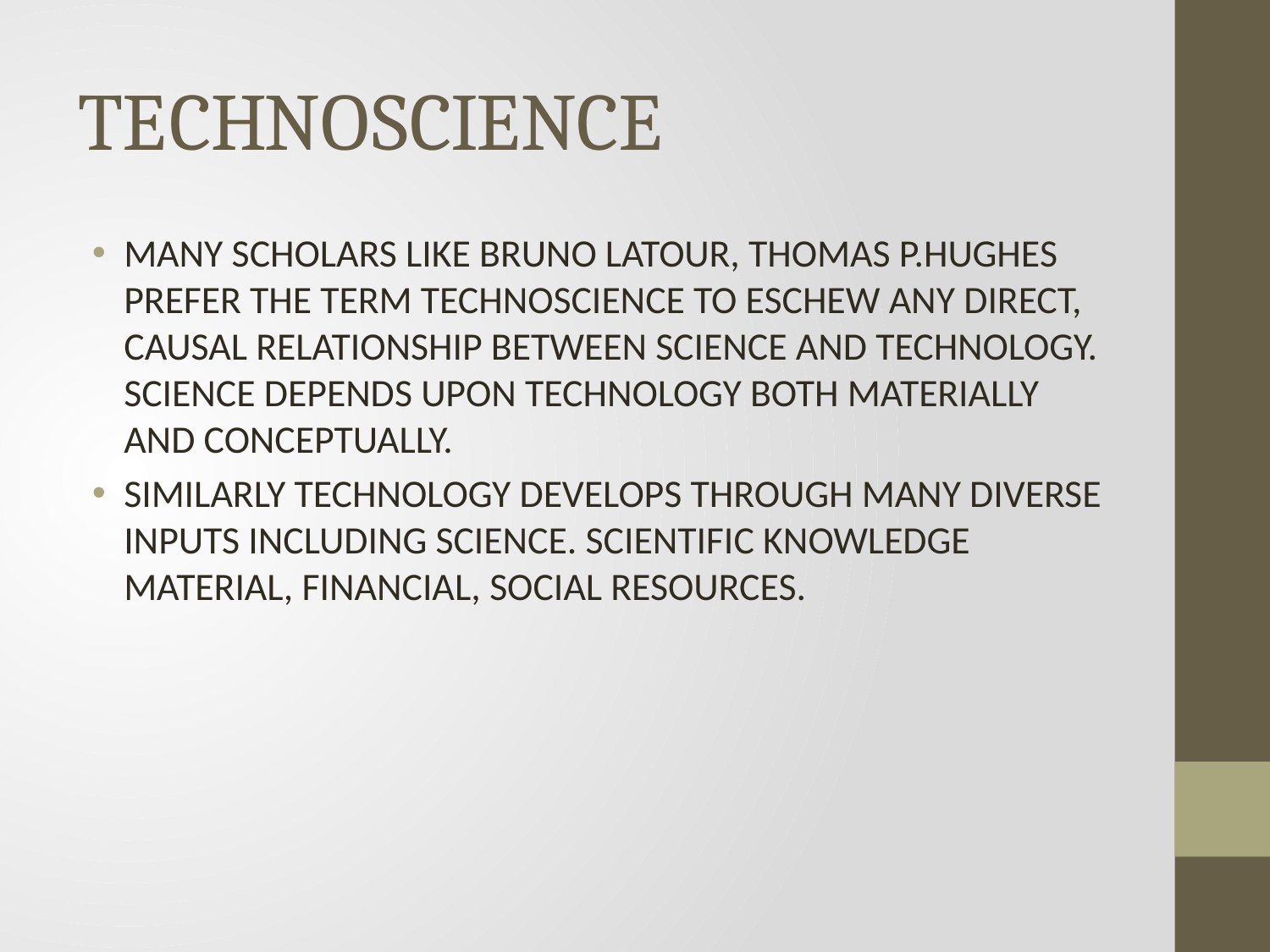

# TECHNOSCIENCE
MANY SCHOLARS LIKE BRUNO LATOUR, THOMAS P.HUGHES PREFER THE TERM TECHNOSCIENCE TO ESCHEW ANY DIRECT, CAUSAL RELATIONSHIP BETWEEN SCIENCE AND TECHNOLOGY. SCIENCE DEPENDS UPON TECHNOLOGY BOTH MATERIALLY AND CONCEPTUALLY.
SIMILARLY TECHNOLOGY DEVELOPS THROUGH MANY DIVERSE INPUTS INCLUDING SCIENCE. SCIENTIFIC KNOWLEDGE MATERIAL, FINANCIAL, SOCIAL RESOURCES.